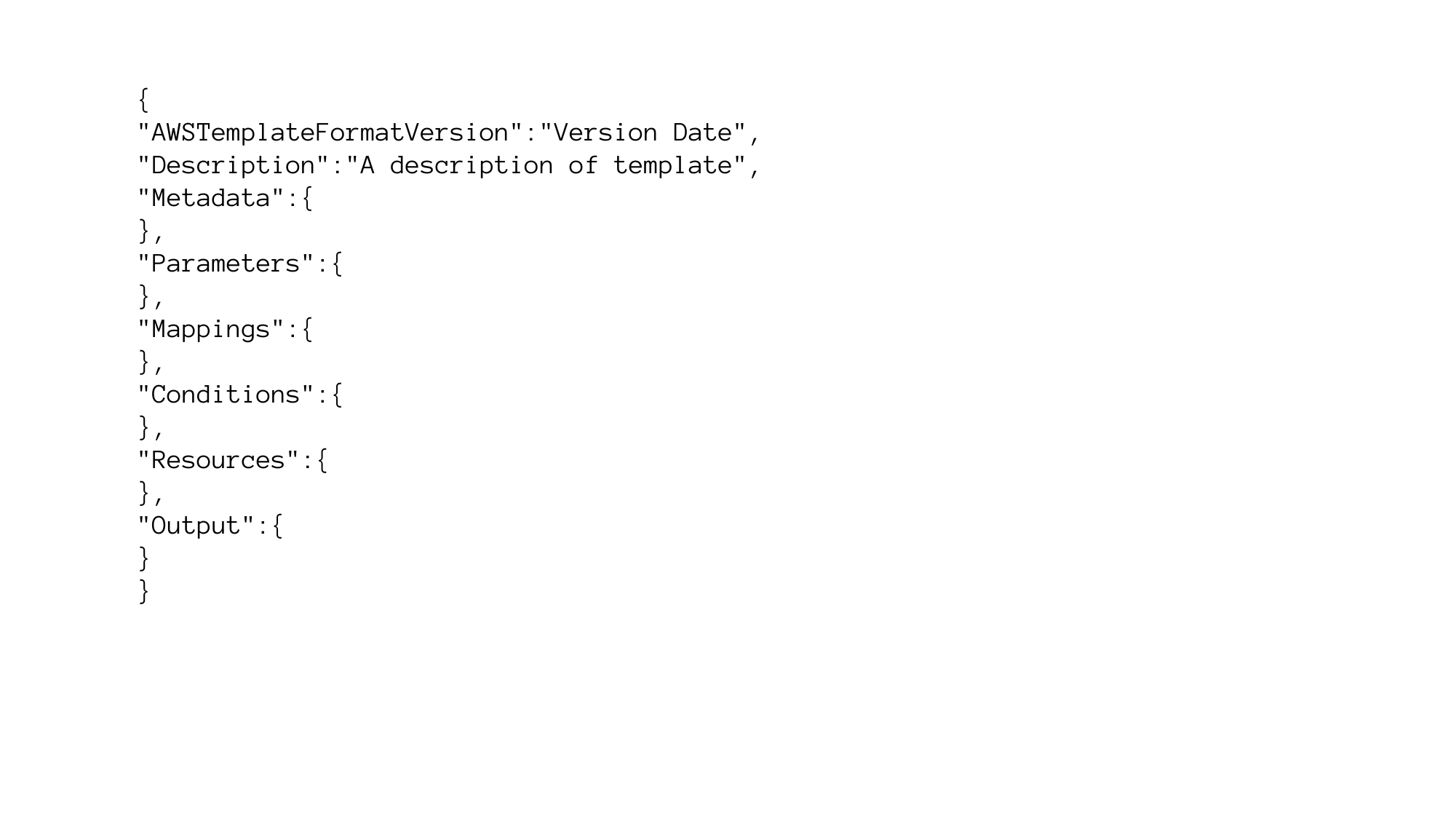

{
"AWSTemplateFormatVersion":"Version Date",
"Description":"A description of template",
"Metadata":{
},
"Parameters":{
},
"Mappings":{
},
"Conditions":{
},
"Resources":{
},
"Output":{
}
}